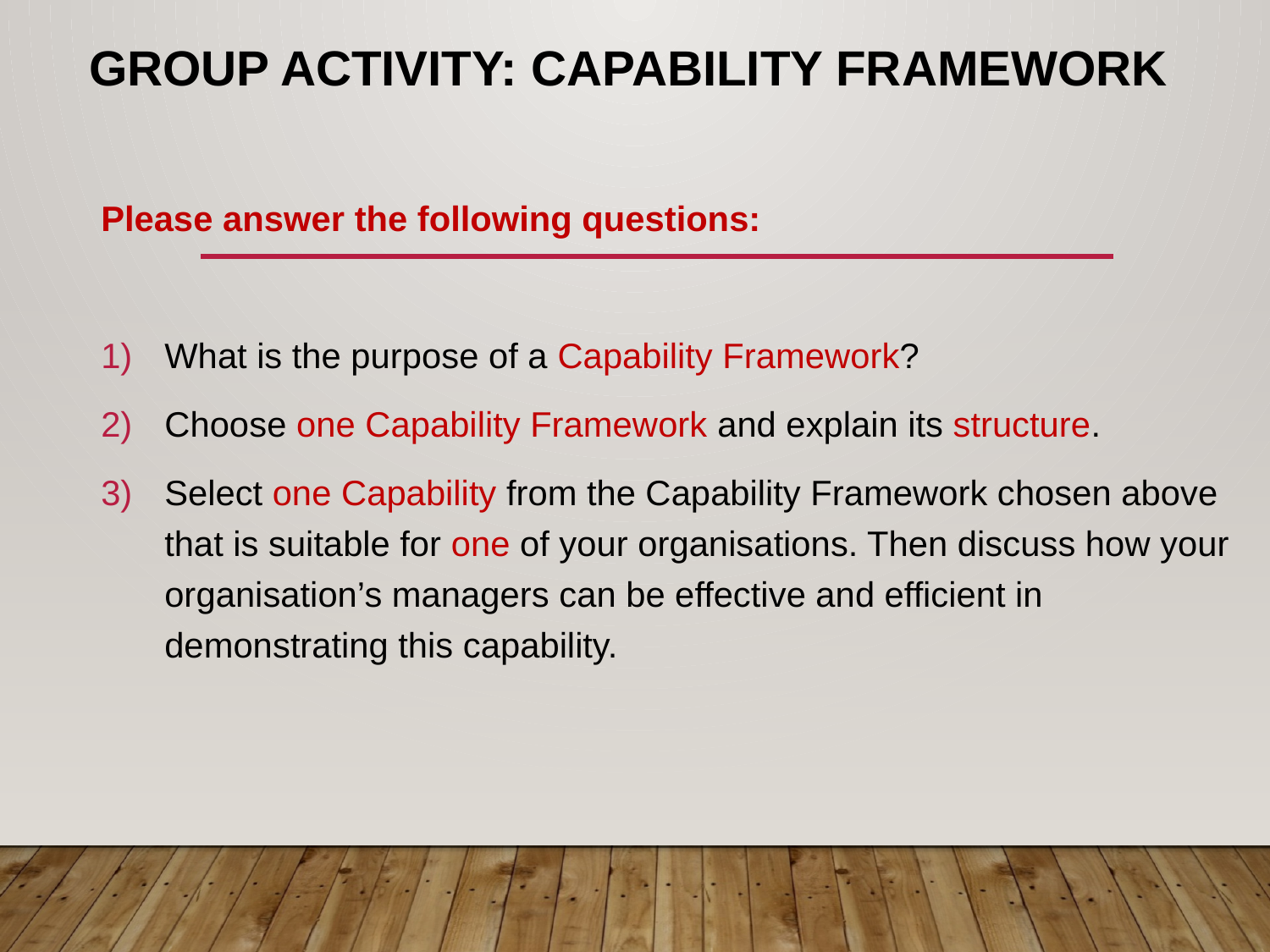

# GROUP Activity: Capability Framework
Please answer the following questions:

What is the purpose of a Capability Framework?
Choose one Capability Framework and explain its structure.
Select one Capability from the Capability Framework chosen above that is suitable for one of your organisations. Then discuss how your organisation’s managers can be effective and efficient in demonstrating this capability.